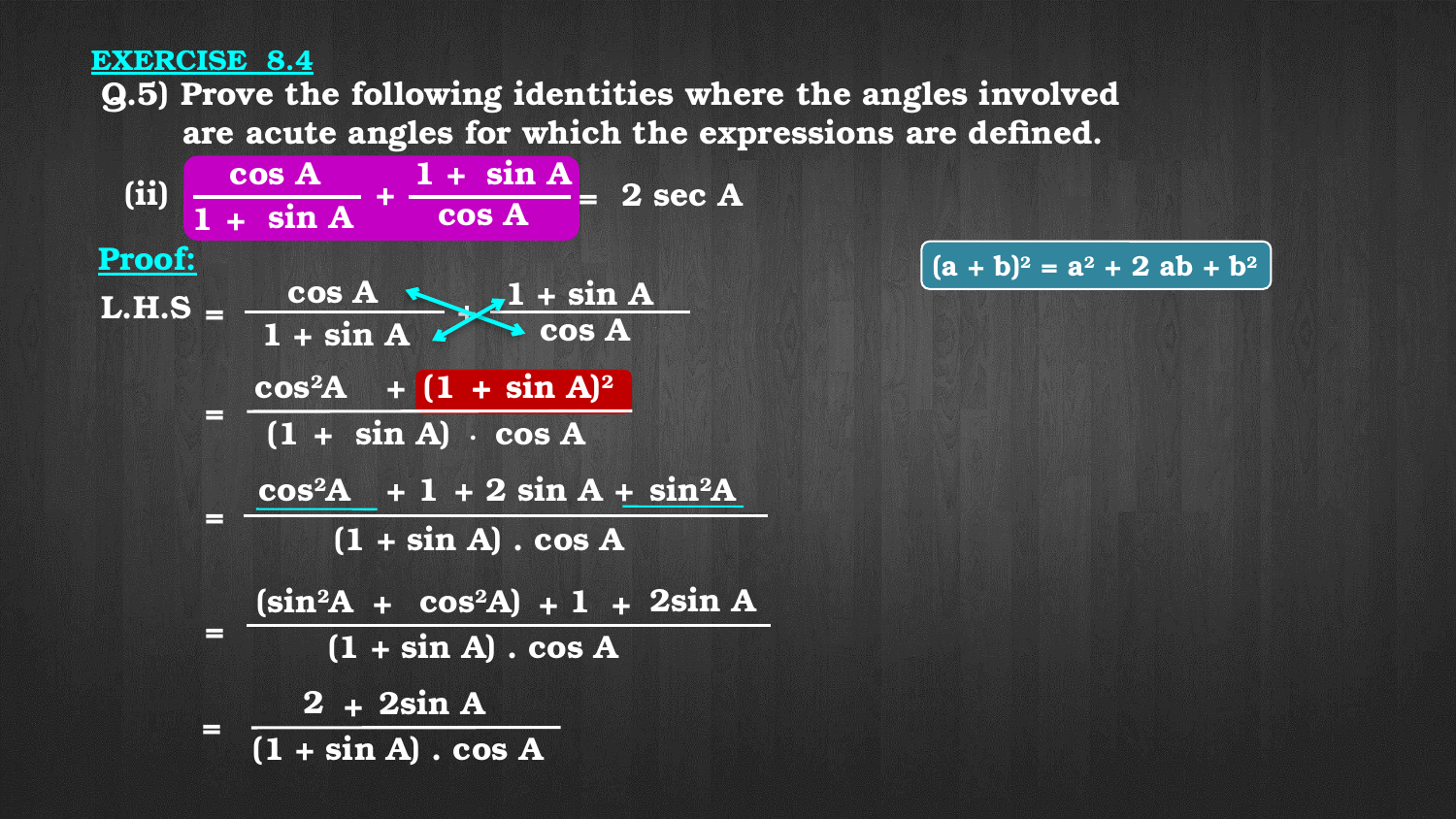

EXERCISE  8.4
Q.5) Prove the following identities where the angles involved
	are acute angles for which the expressions are defined.
1
+
sin A
cos A
 +
(ii)
2 sec A
=
cos A
sin A
1
+

Proof:
(a + b)2 = a2 + 2 ab + b2

cos A
1 + sin A
L.H.S
+
=
cos A
1 + sin A
cos2A
+
(1
+
+
sin A)2

=
.
(1
+
sin A)
cos A
cos2A
+
1
+
2 sin A
+
sin2A
=
(1 + sin A) . cos A
2sin A
cos2A)
(sin2A
1
+
+
+
=
(1 + sin A) . cos A
2
2sin A
+
=
(1 + sin A) . cos A